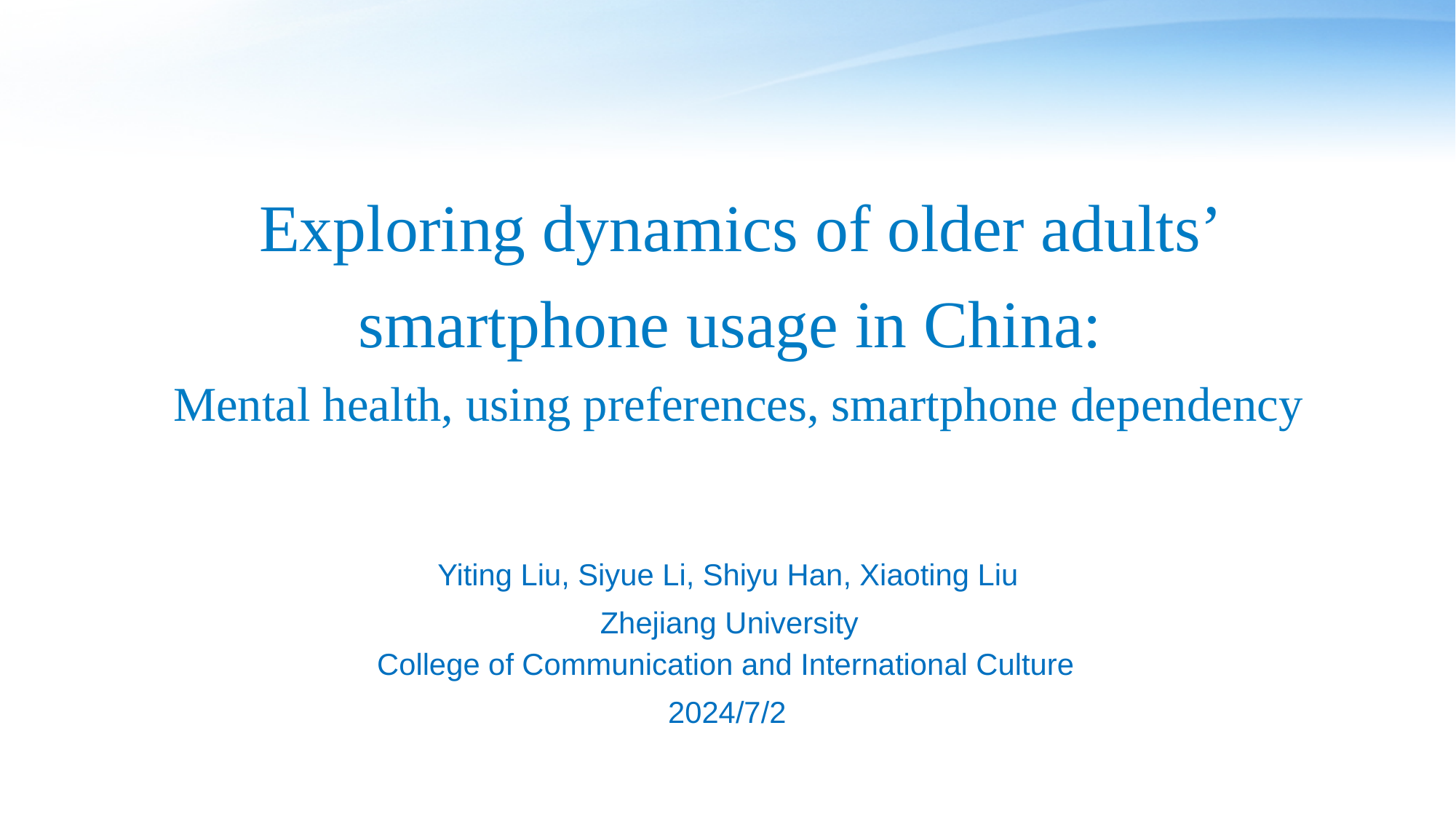

Exploring dynamics of older adults’ smartphone usage in China:
Mental health, using preferences, smartphone dependency
Yiting Liu, Siyue Li, Shiyu Han, Xiaoting Liu
Zhejiang University
College of Communication and International Culture
2024/7/2